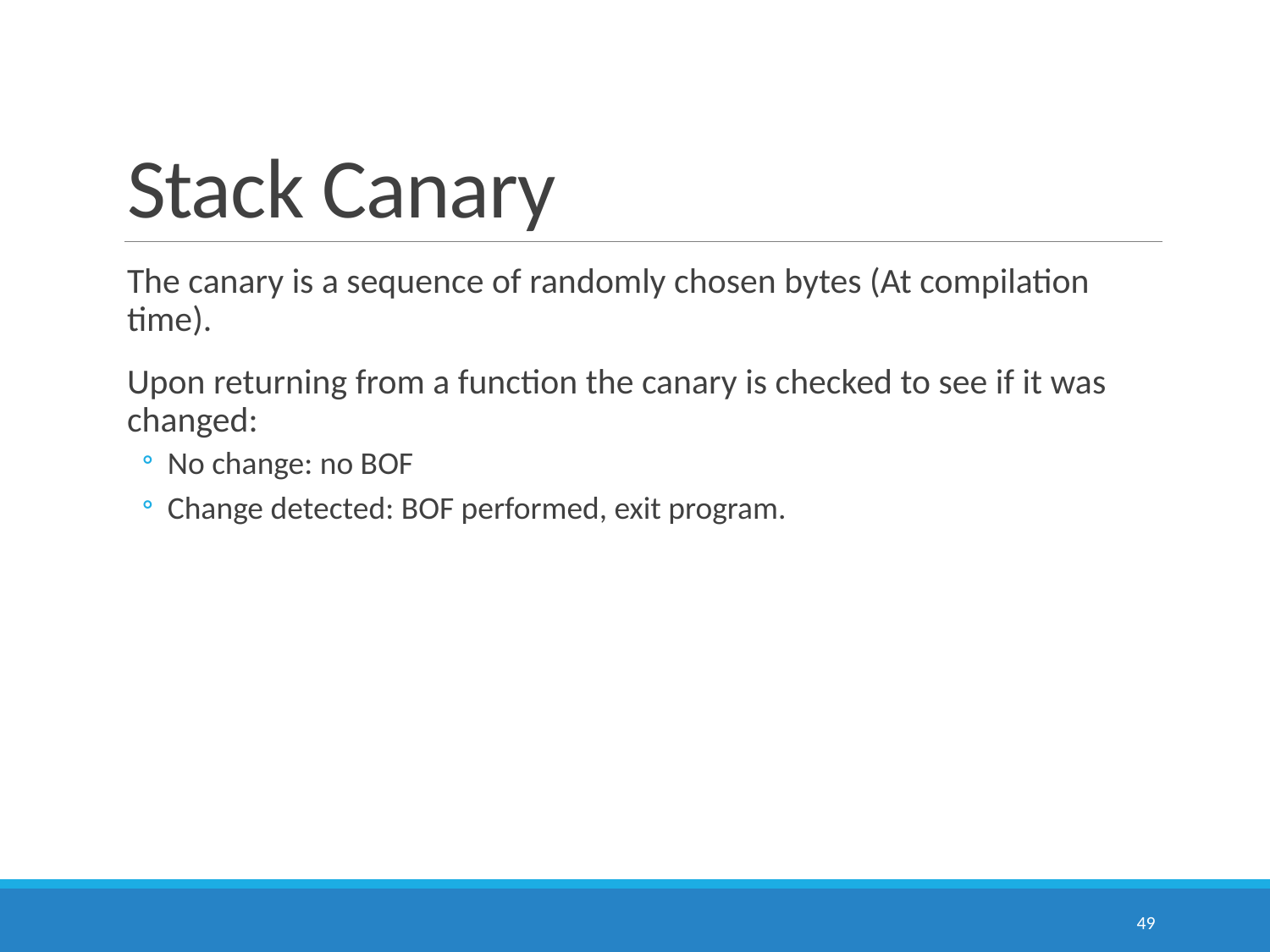

# Stack Canary
The canary is a sequence of randomly chosen bytes (At compilation time).
Upon returning from a function the canary is checked to see if it was changed:
No change: no BOF
Change detected: BOF performed, exit program.
49